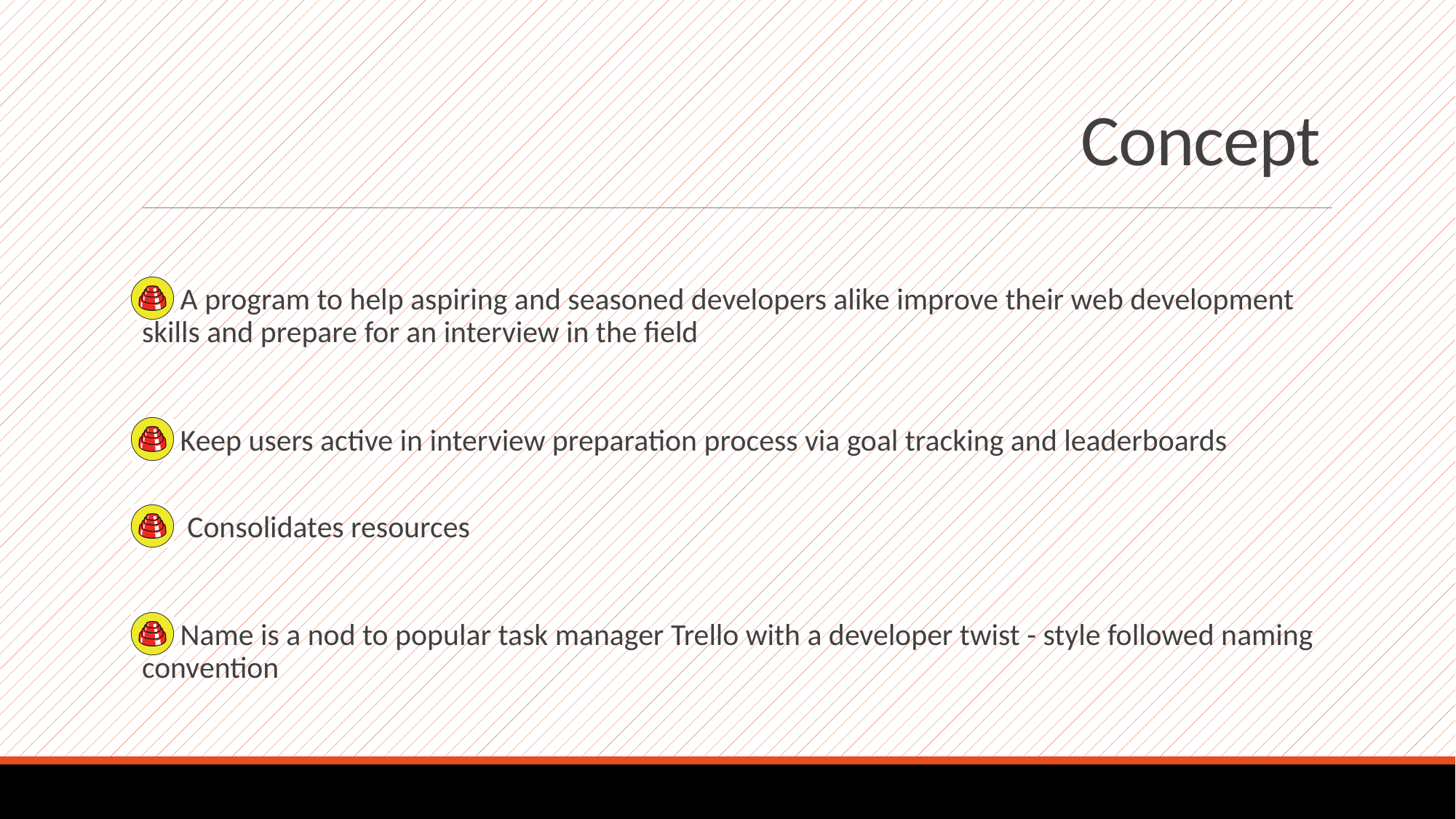

# Concept

 A program to help aspiring and seasoned developers alike improve their web development skills and prepare for an interview in the field

 Keep users active in interview preparation process via goal tracking and leaderboards
  Consolidates resources

 Name is a nod to popular task manager Trello with a developer twist - style followed naming convention